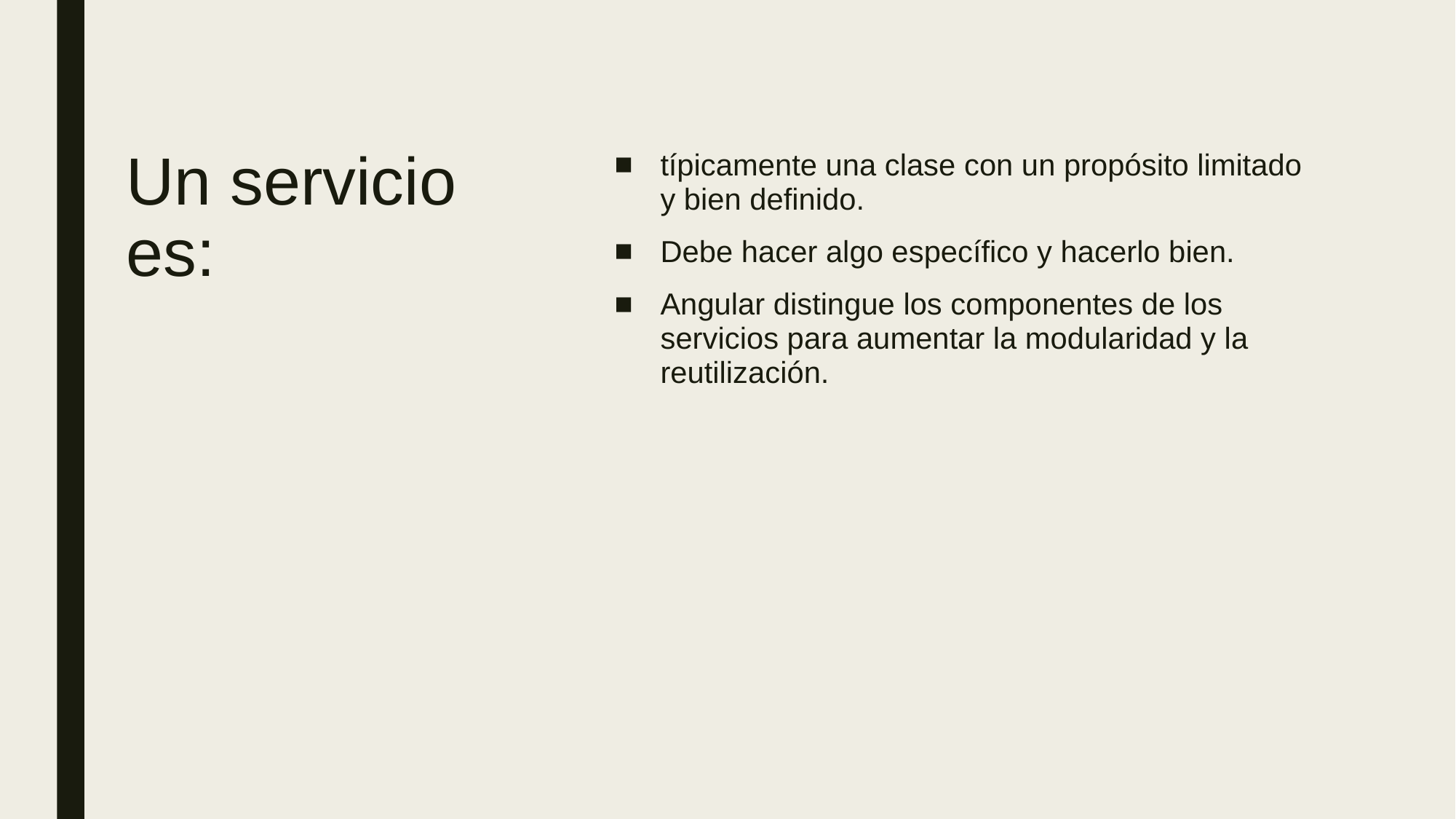

típicamente una clase con un propósito limitado y bien definido.
Debe hacer algo específico y hacerlo bien.
Angular distingue los componentes de los servicios para aumentar la modularidad y la reutilización.
# Un servicio es: